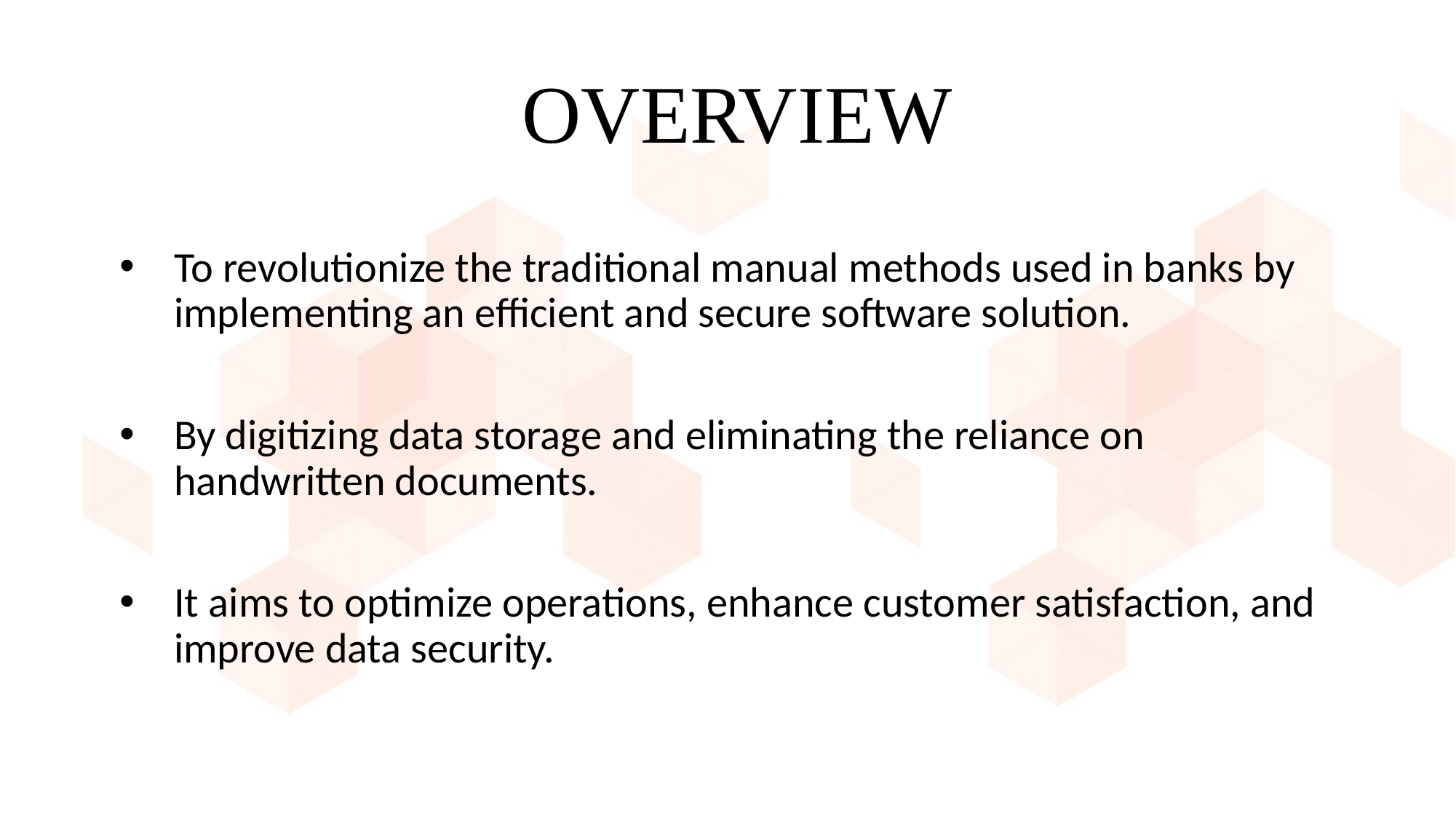

# OVERVIEW
To revolutionize the traditional manual methods used in banks by implementing an efficient and secure software solution.

By digitizing data storage and eliminating the reliance on handwritten documents.

It aims to optimize operations, enhance customer satisfaction, and improve data security.